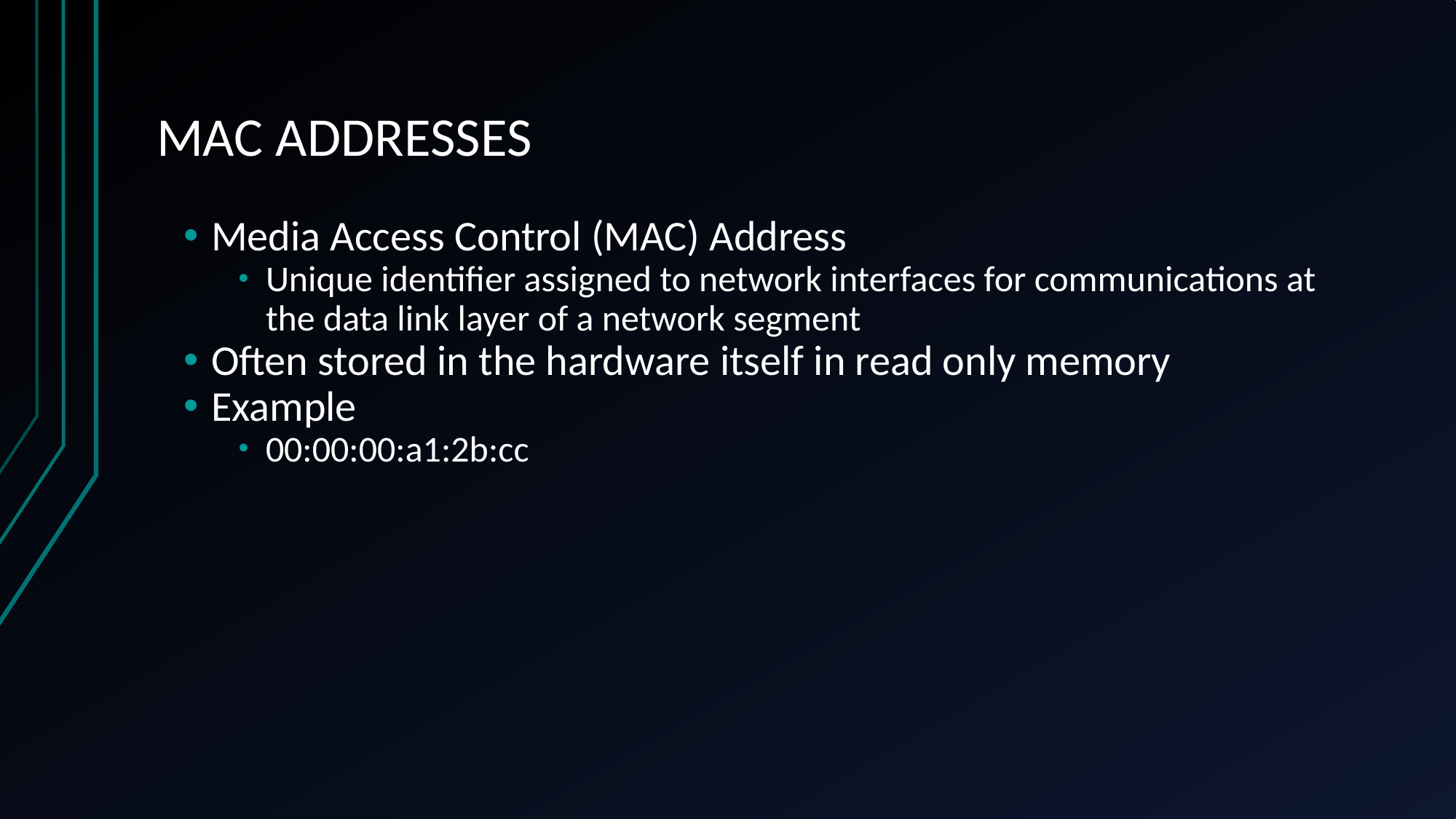

# MAC ADDRESSES
Media Access Control (MAC) Address
Unique identifier assigned to network interfaces for communications at the data link layer of a network segment
Often stored in the hardware itself in read only memory
Example
00:00:00:a1:2b:cc